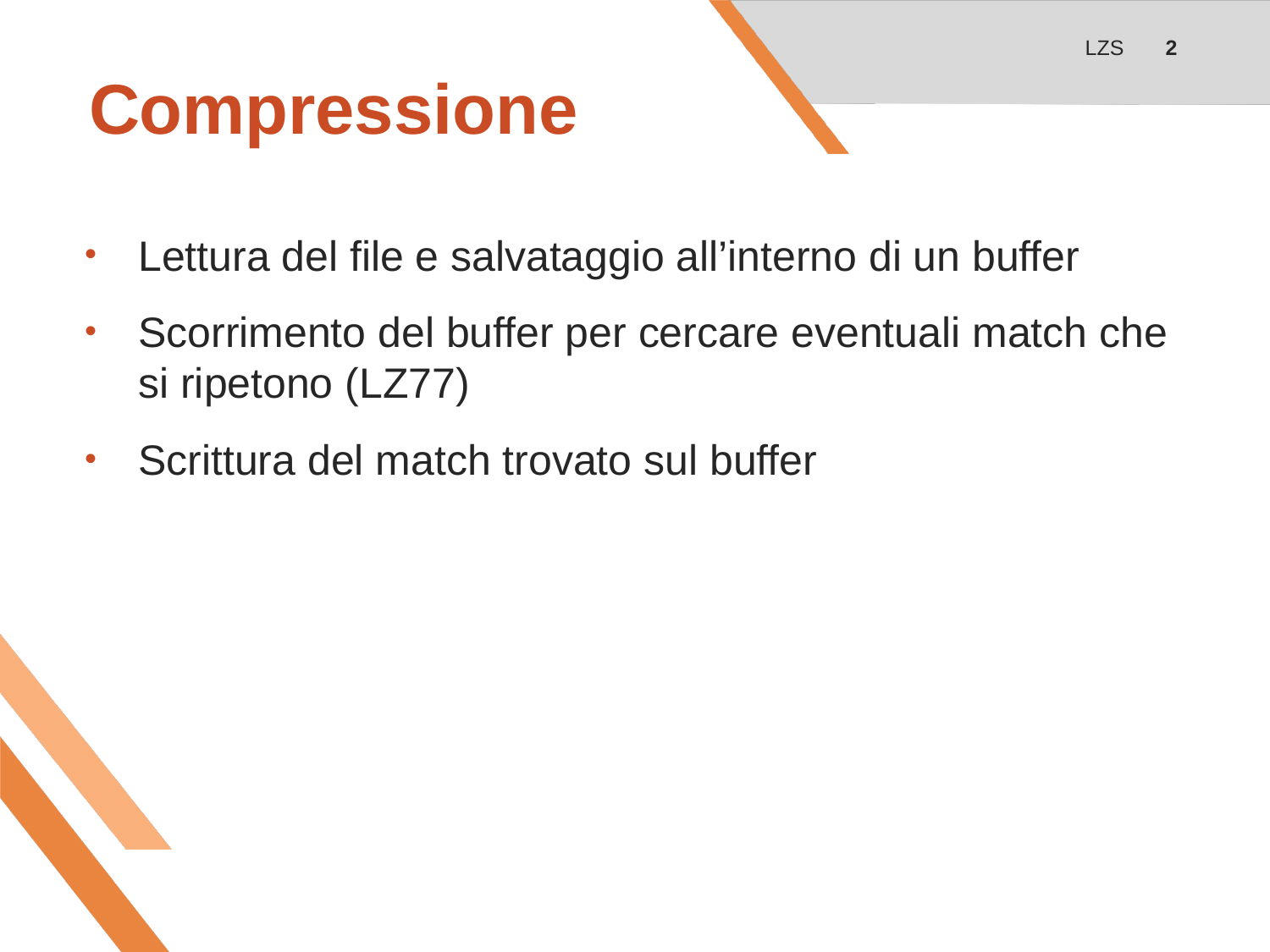

LZS
2
# Compressione
Lettura del file e salvataggio all’interno di un buffer
Scorrimento del buffer per cercare eventuali match che si ripetono (LZ77)
Scrittura del match trovato sul buffer